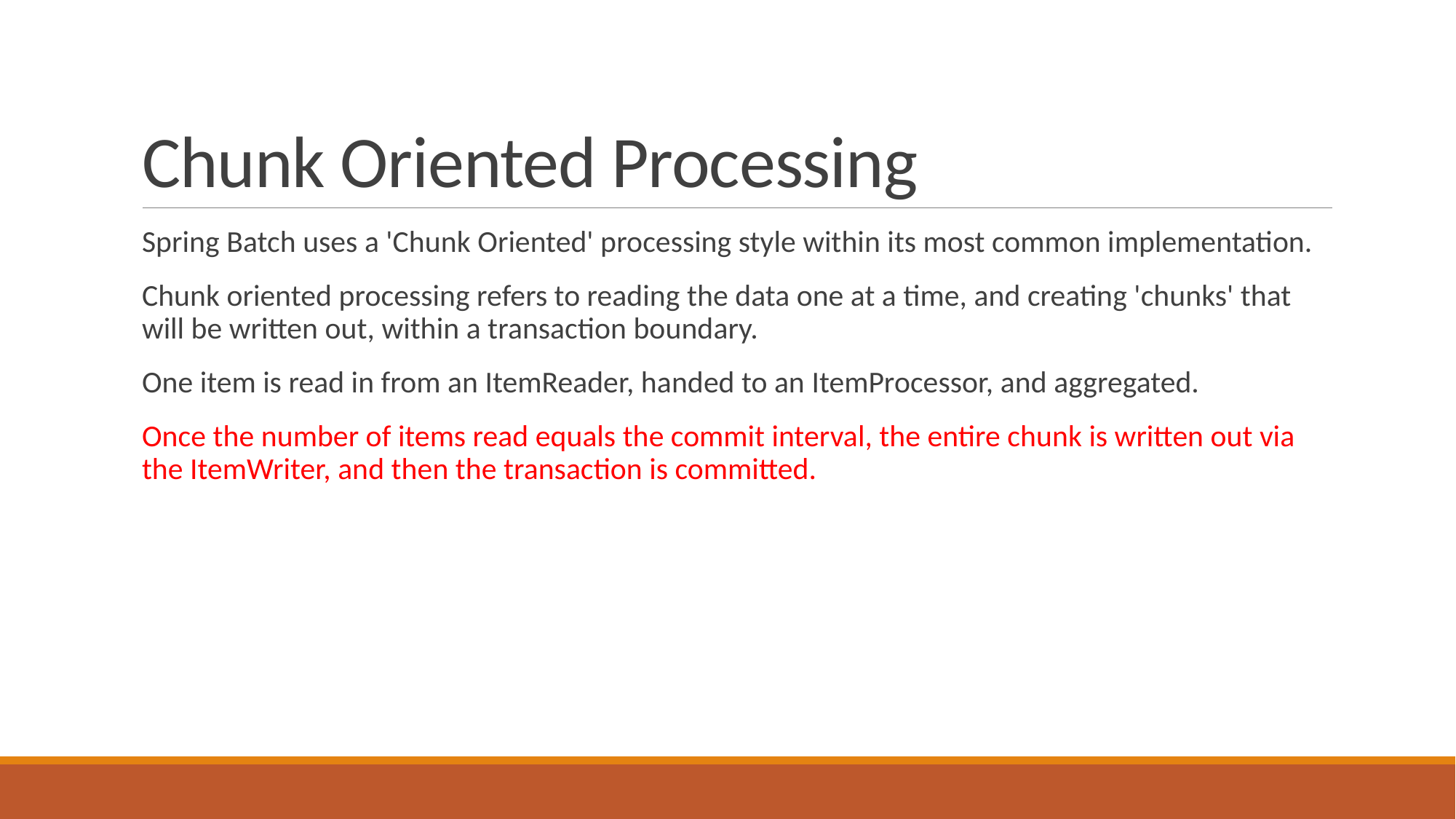

# Chunk Oriented Processing
Spring Batch uses a 'Chunk Oriented' processing style within its most common implementation.
Chunk oriented processing refers to reading the data one at a time, and creating 'chunks' that will be written out, within a transaction boundary.
One item is read in from an ItemReader, handed to an ItemProcessor, and aggregated.
Once the number of items read equals the commit interval, the entire chunk is written out via the ItemWriter, and then the transaction is committed.